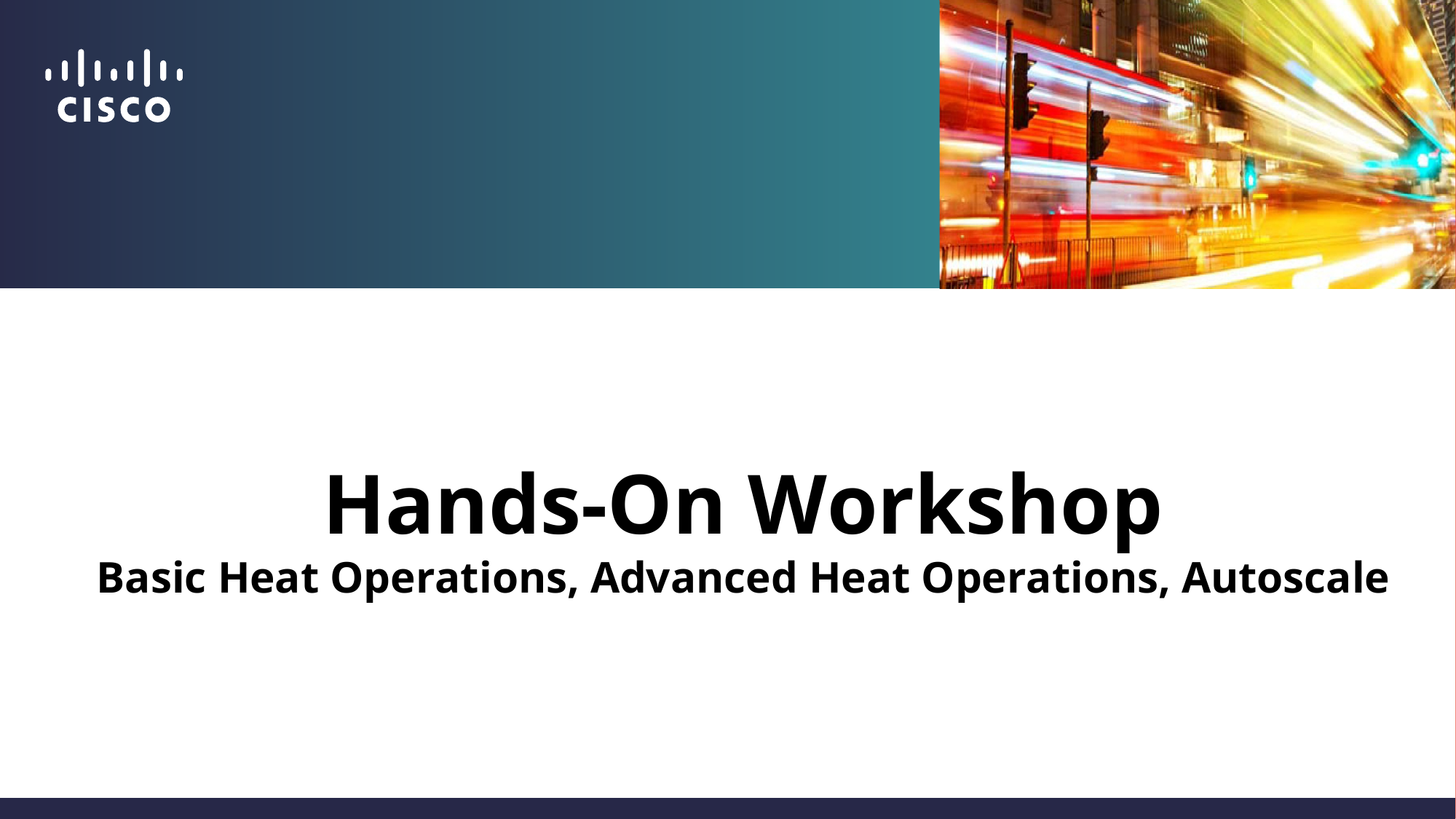

Hands-On Workshop
Basic Heat Operations, Advanced Heat Operations, Autoscale